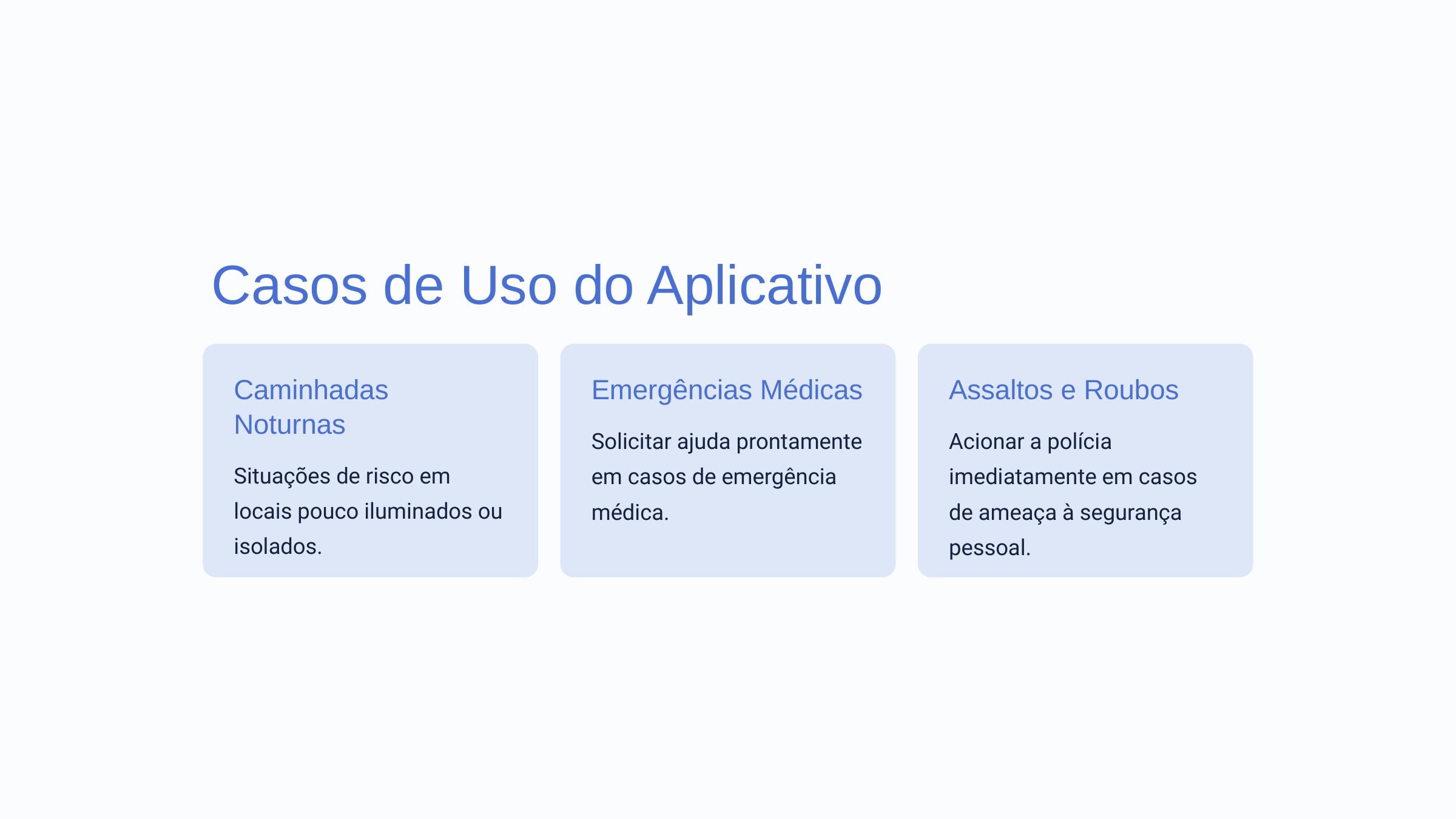

Casos de Uso do Aplicativo

Caminhadas Noturnas
Emergências Médicas
Assaltos e Roubos
Solicitar ajuda prontamente em casos de emergência médica.
Acionar a polícia imediatamente em casos de ameaça à segurança pessoal.
Situações de risco em locais pouco iluminados ou isolados.